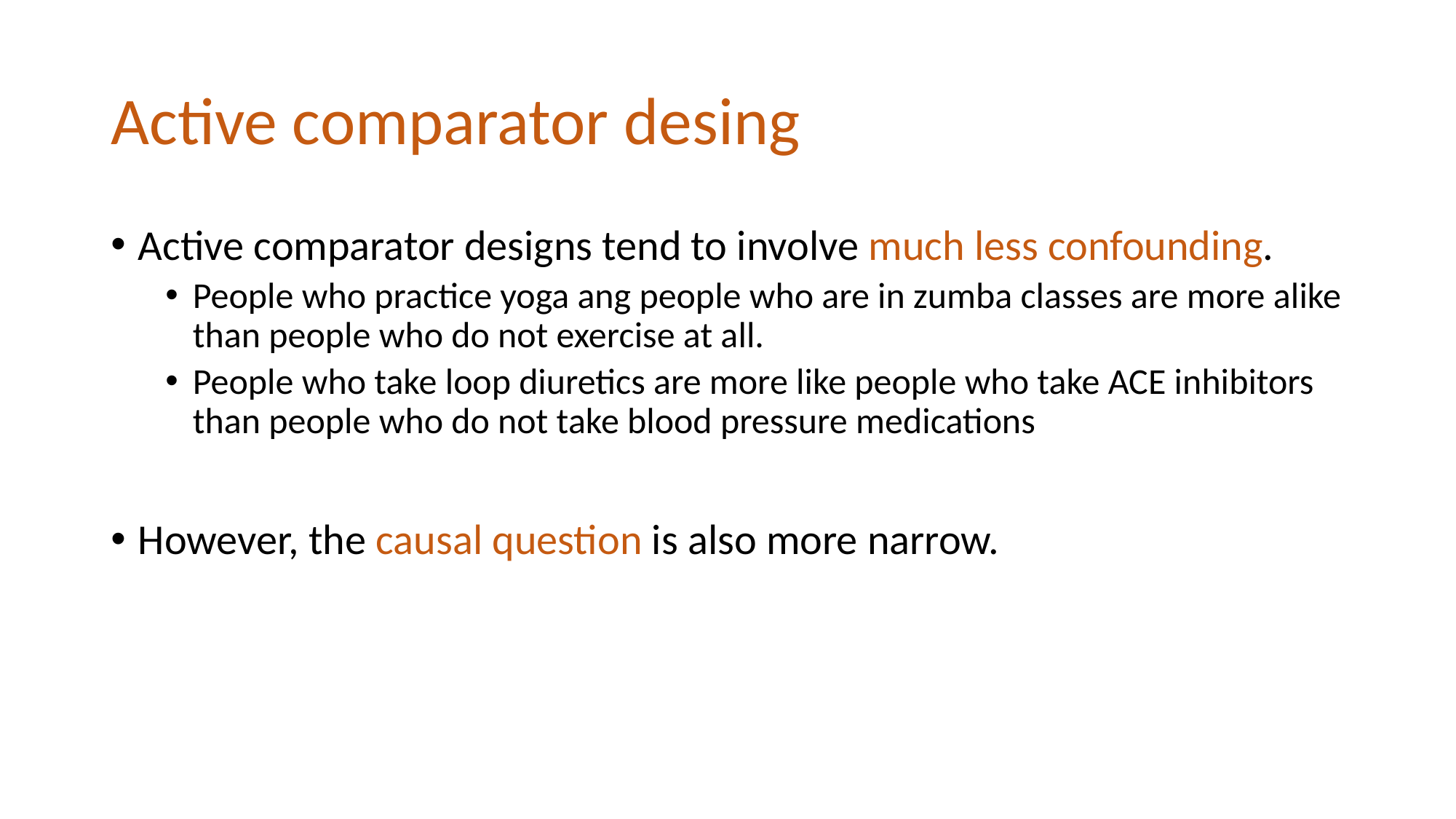

# Active comparator desing
Active comparator designs tend to involve much less confounding.
People who practice yoga ang people who are in zumba classes are more alike than people who do not exercise at all.
People who take loop diuretics are more like people who take ACE inhibitors than people who do not take blood pressure medications

However, the causal question is also more narrow.